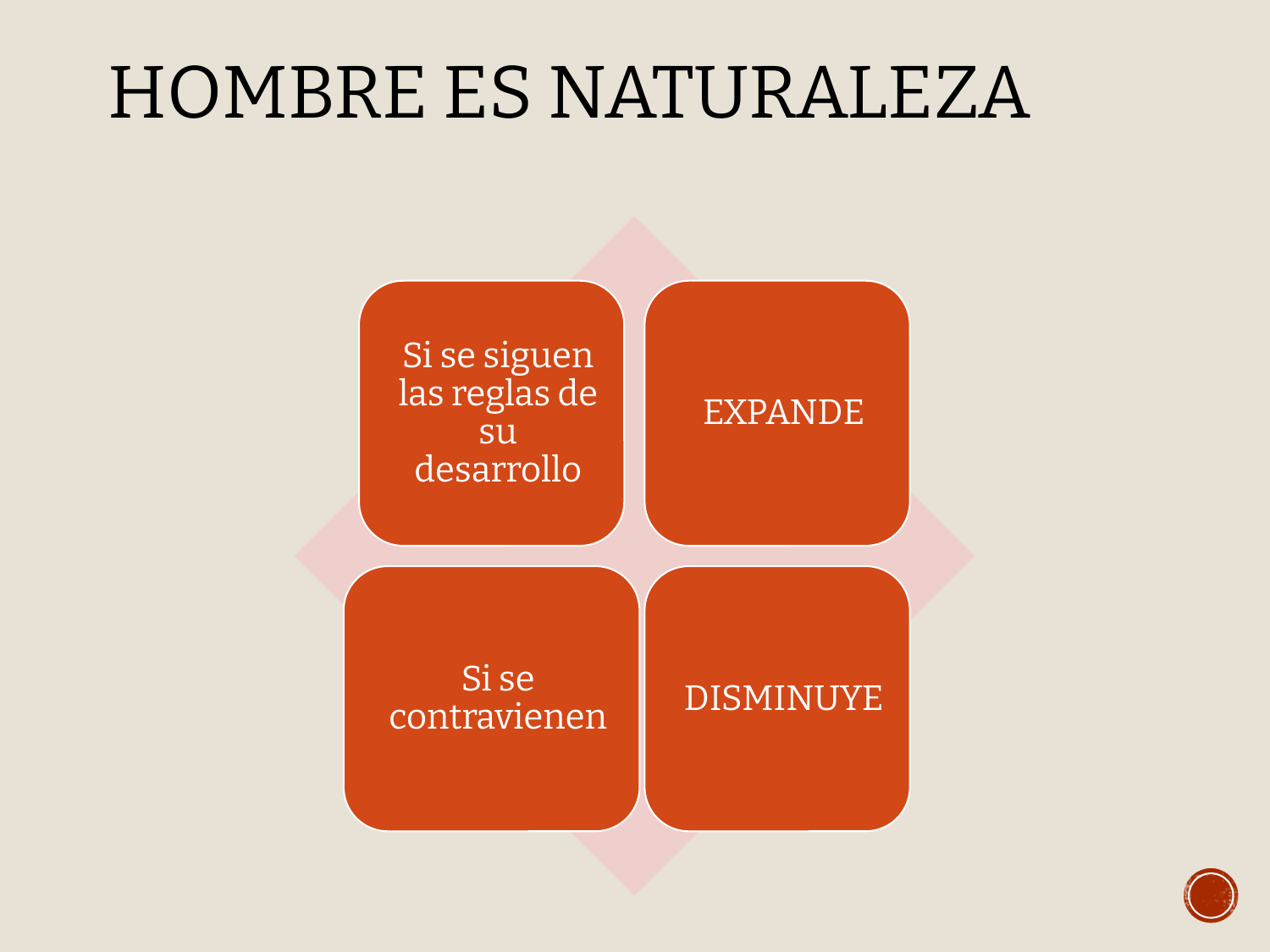

# HOMBRE ES NATURALEZA
Si se siguen las reglas de su desarrollo
EXPANDE
Si se contravienen
DISMINUYE